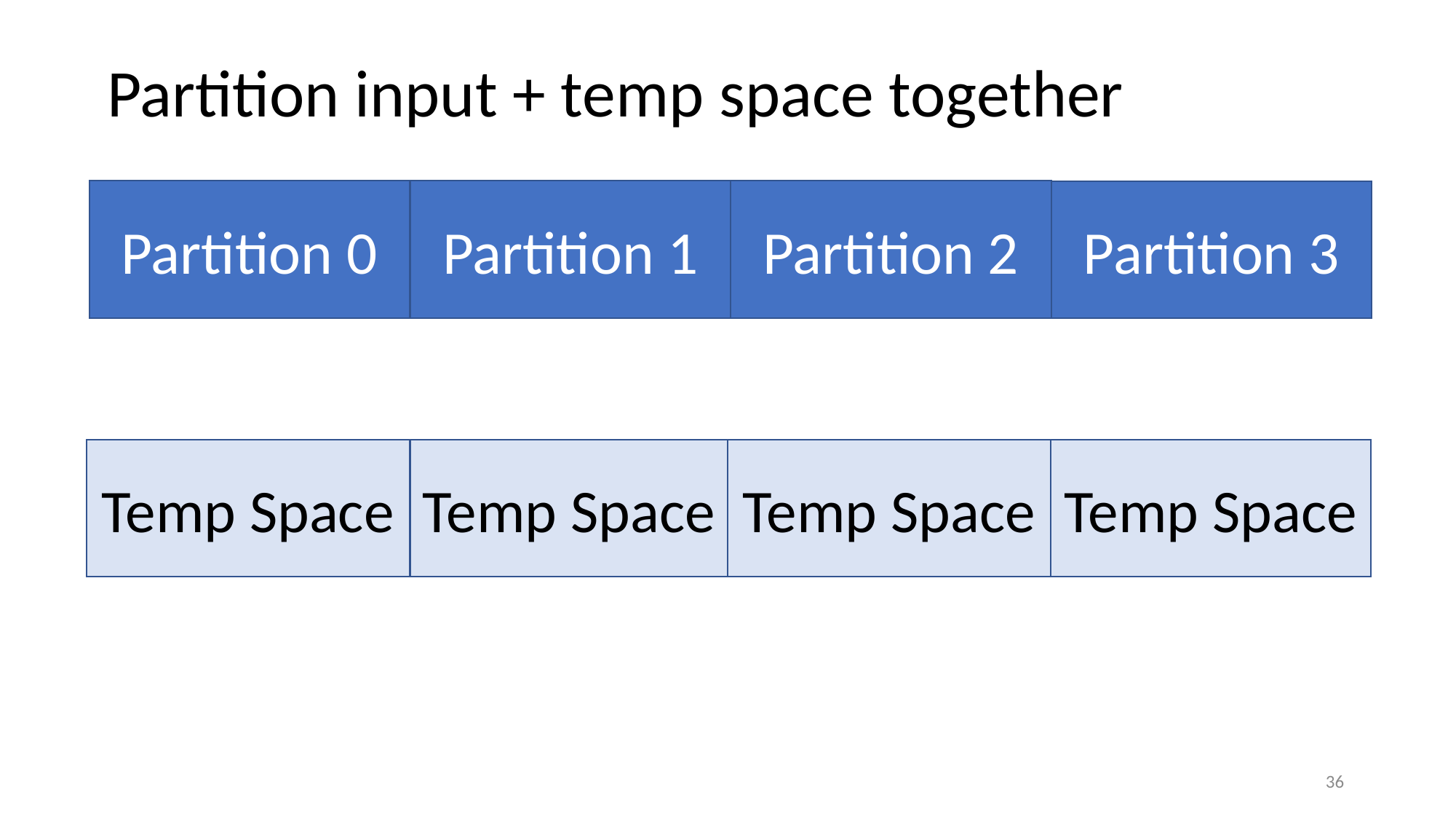

Partition input + temp space together
Partition 0
Partition 1
Partition 2
Partition 3
Temp Space
Temp Space
Temp Space
Temp Space
36